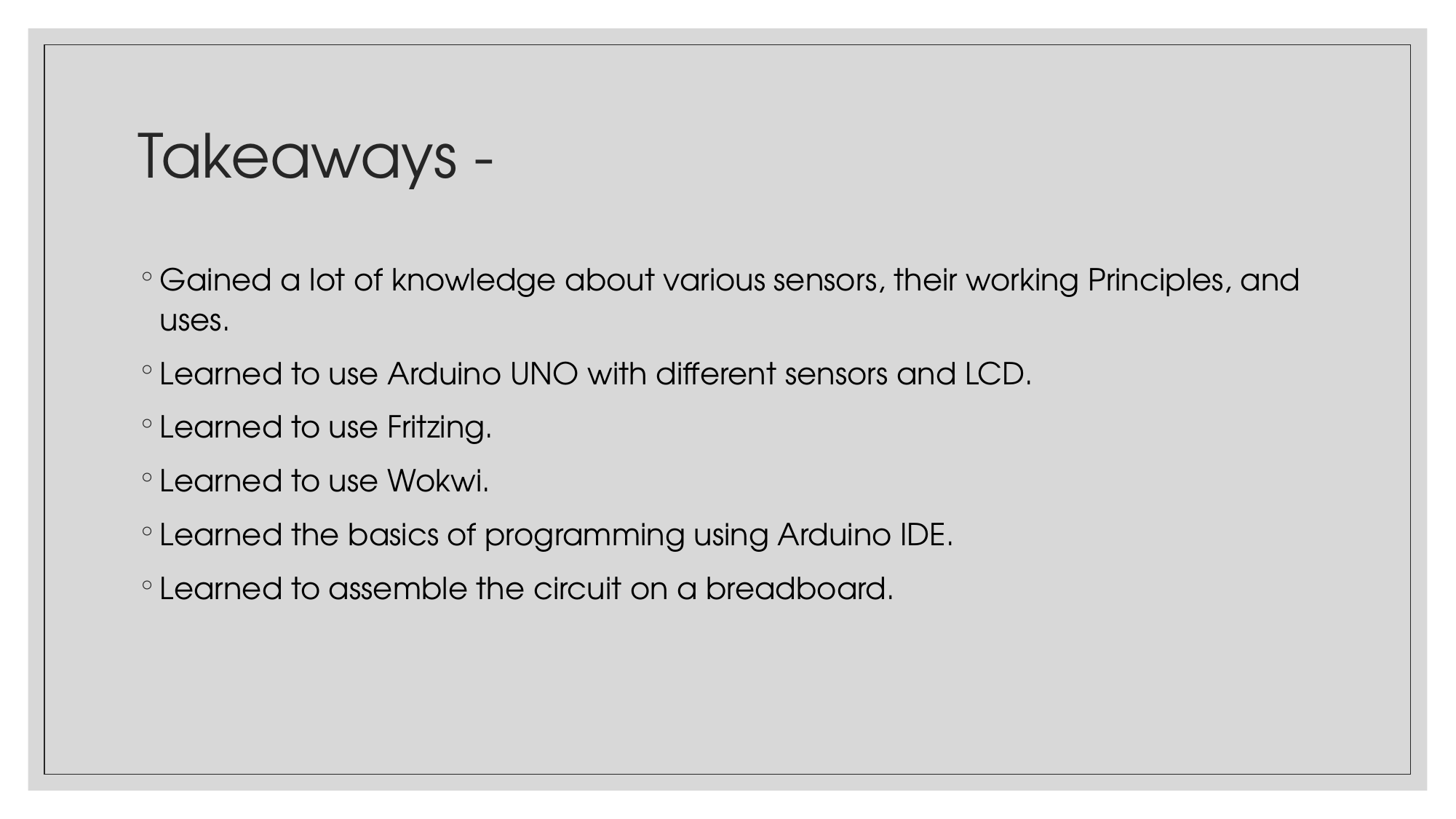

# Takeaways -
Gained a lot of knowledge about various sensors, their working Principles, and uses.
Learned to use Arduino UNO with different sensors and LCD.
Learned to use Fritzing.
Learned to use Wokwi.
Learned the basics of programming using Arduino IDE.
Learned to assemble the circuit on a breadboard.